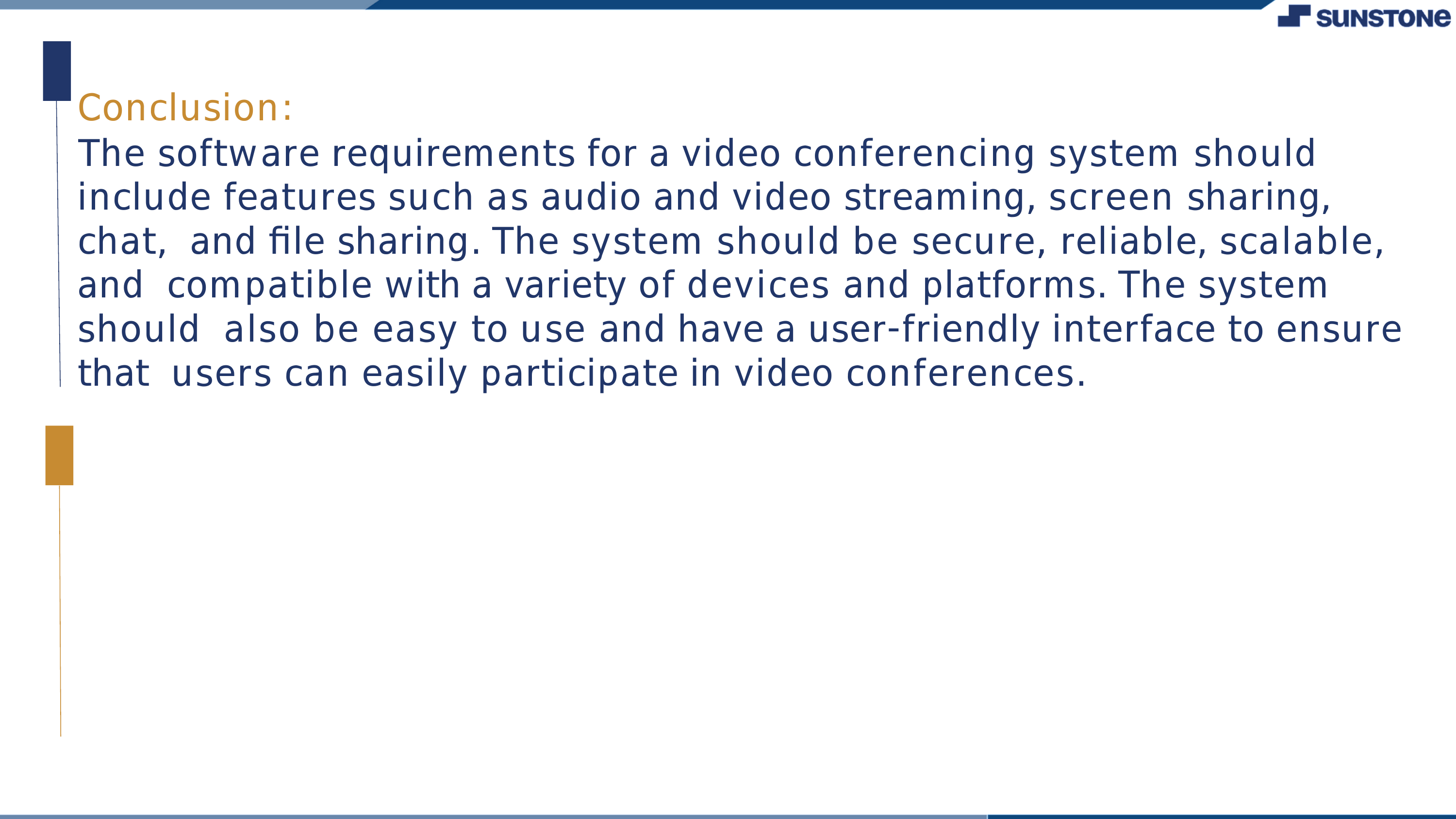

Conclusion:
The software requirements for a video conferencing system should  include features such as audio and video streaming, screen sharing, chat,  and file sharing. The system should be secure, reliable, scalable, and  compatible with a variety of devices and platforms. The system should  also be easy to use and have a user-friendly interface to ensure that  users can easily participate in video conferences.